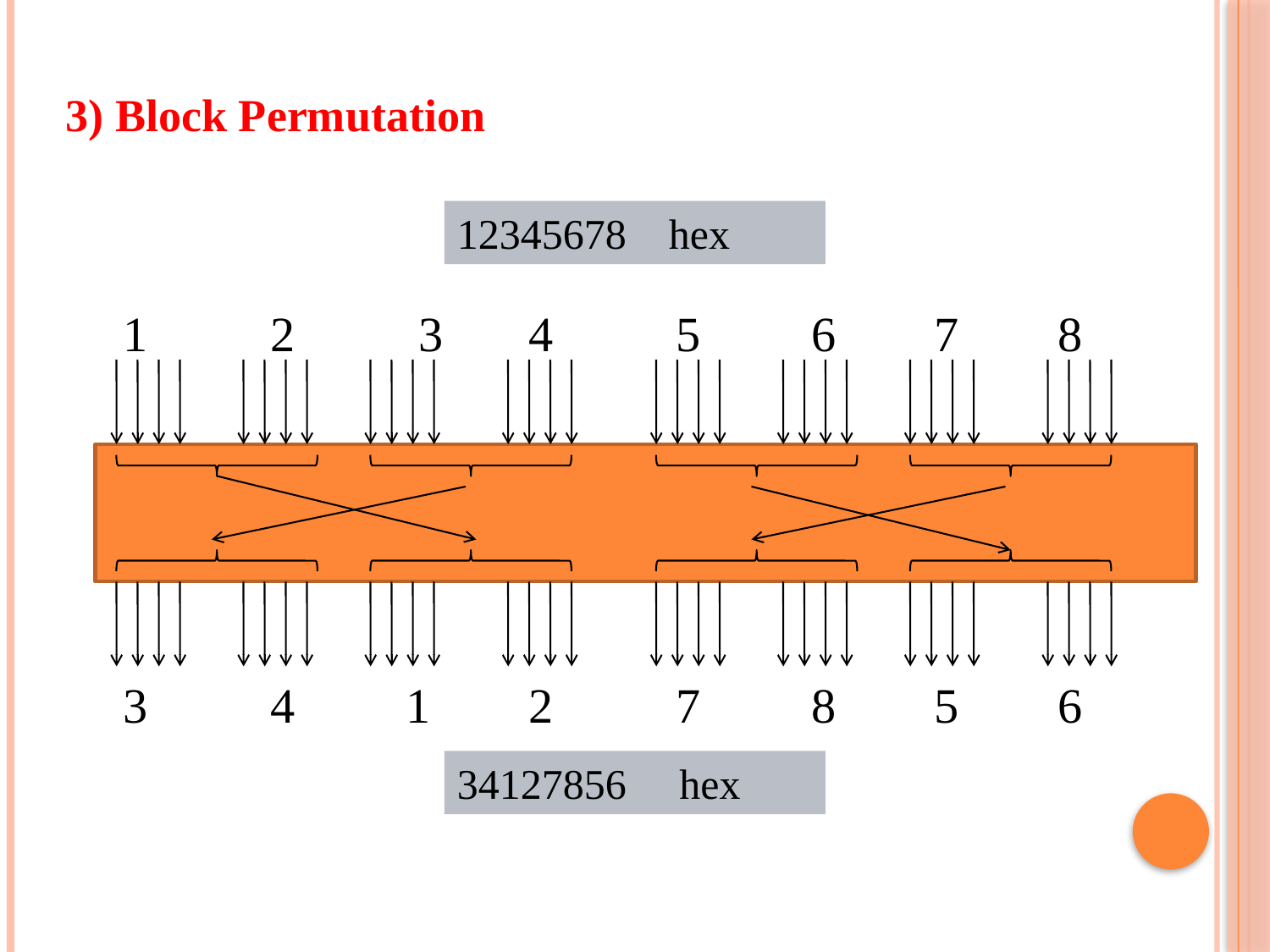

3) Block Permutation
12345678    hex
   1          2          3       4          5         6        7        8

   3          4         1        2          7         8        5        6
34127856     hex